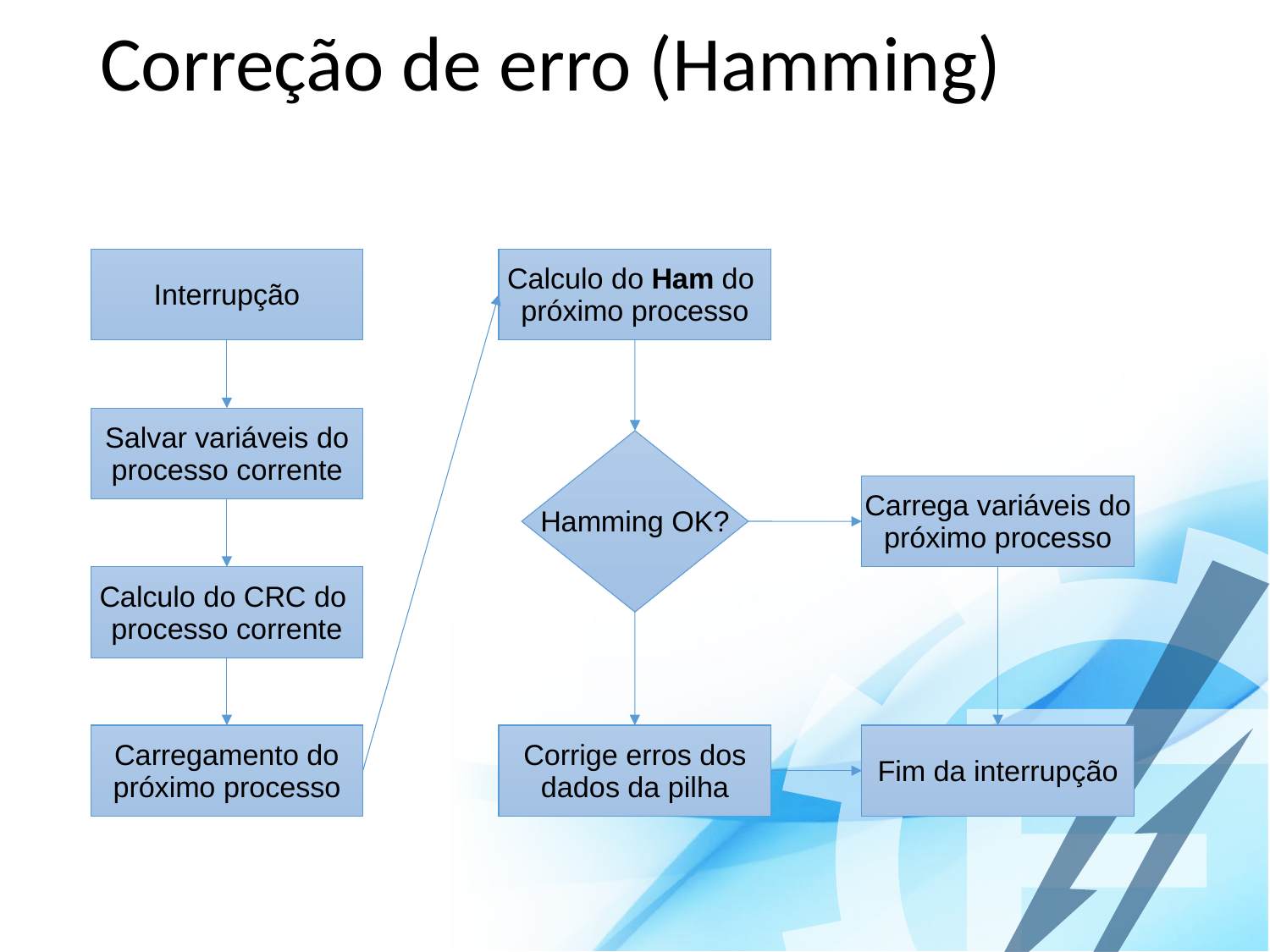

# Correção de erro (Hamming)
Interrupção
Calculo do Ham do
próximo processo
Salvar variáveis do
processo corrente
Hamming OK?
Carrega variáveis do
próximo processo
Calculo do CRC do
processo corrente
Carregamento do
próximo processo
Corrige erros dos
dados da pilha
Fim da interrupção